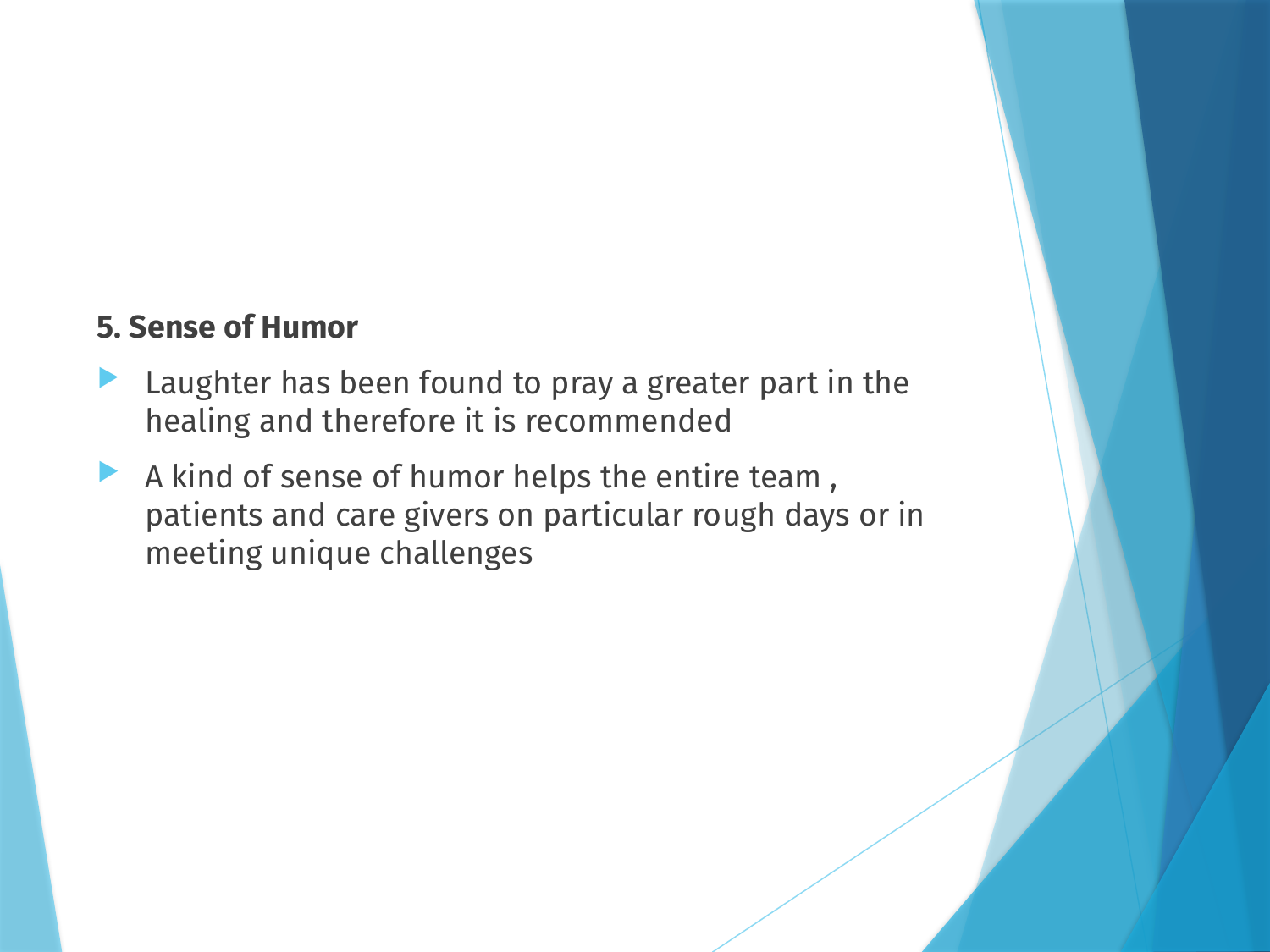

#
5. Sense of Humor
Laughter has been found to pray a greater part in the healing and therefore it is recommended
A kind of sense of humor helps the entire team , patients and care givers on particular rough days or in meeting unique challenges